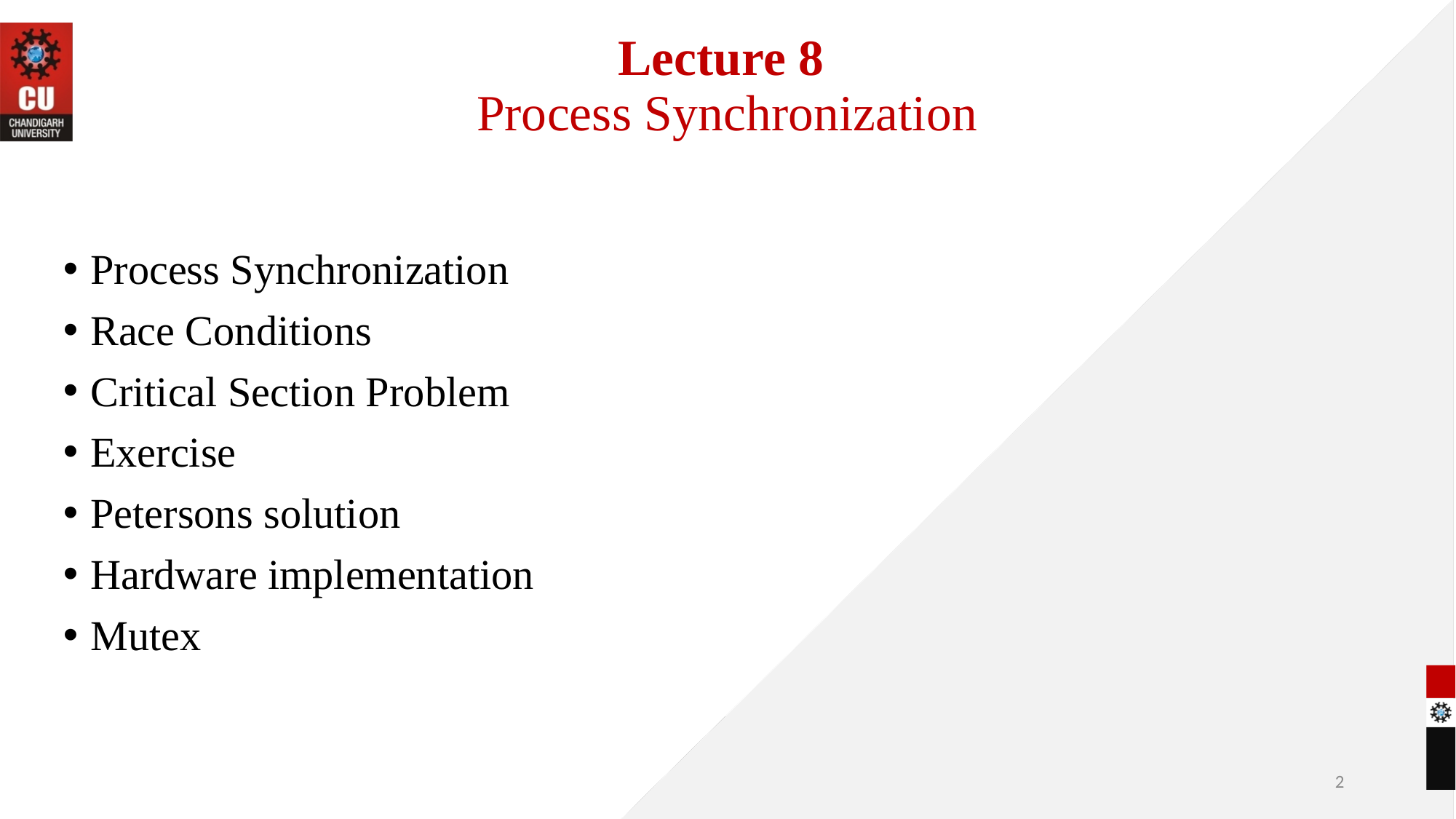

# Lecture 8 Process Synchronization
Process Synchronization
Race Conditions
Critical Section Problem
Exercise
Petersons solution
Hardware implementation
Mutex

2